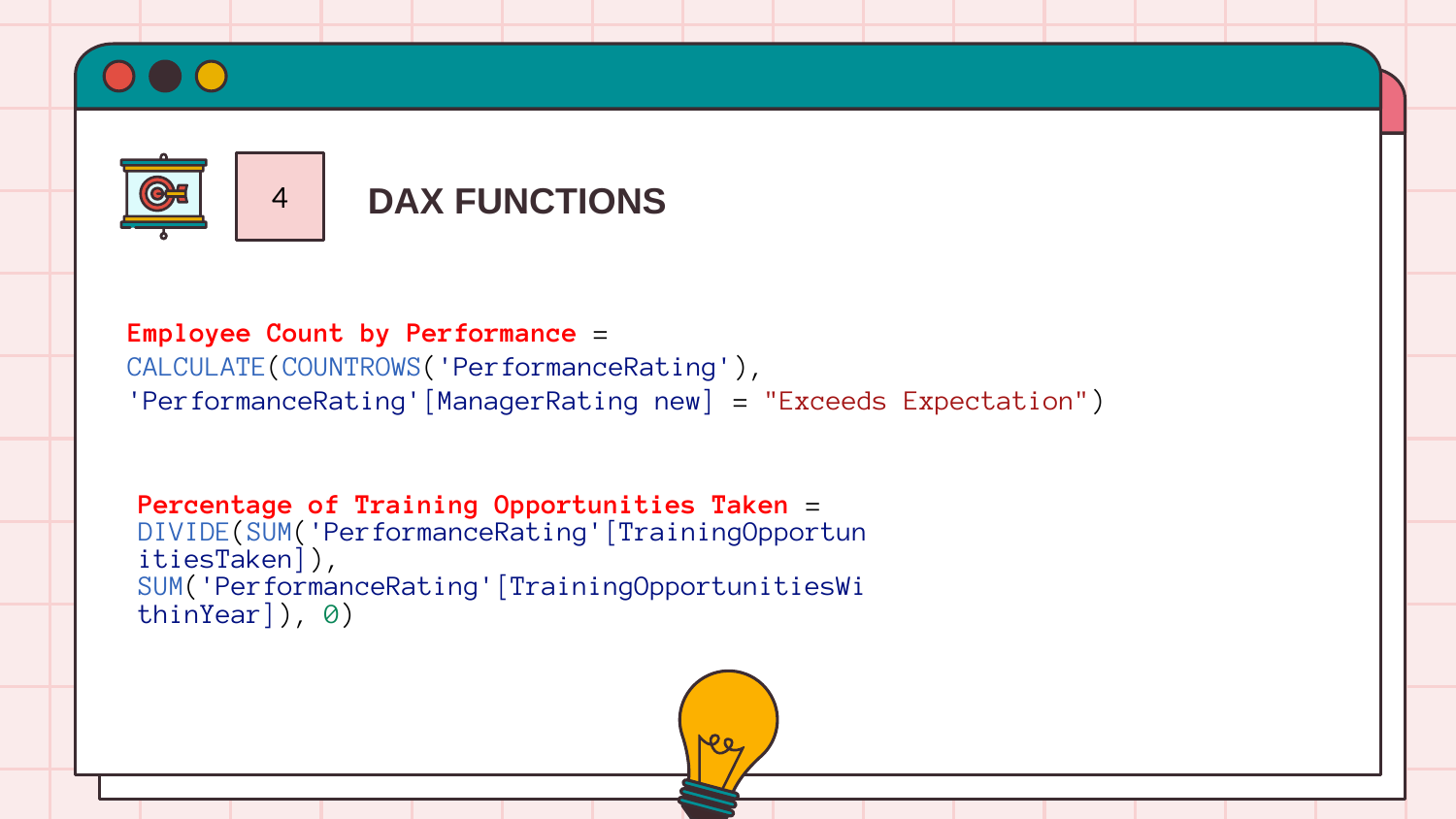

4

DAX FUNCTIONS
Employee Count by Performance =
CALCULATE(COUNTROWS('PerformanceRating'), 'PerformanceRating'[ManagerRating new] = "Exceeds Expectation")

Percentage of Training Opportunities Taken =
DIVIDE(SUM('PerformanceRating'[TrainingOpportunitiesTaken]), SUM('PerformanceRating'[TrainingOpportunitiesWithinYear]), 0)